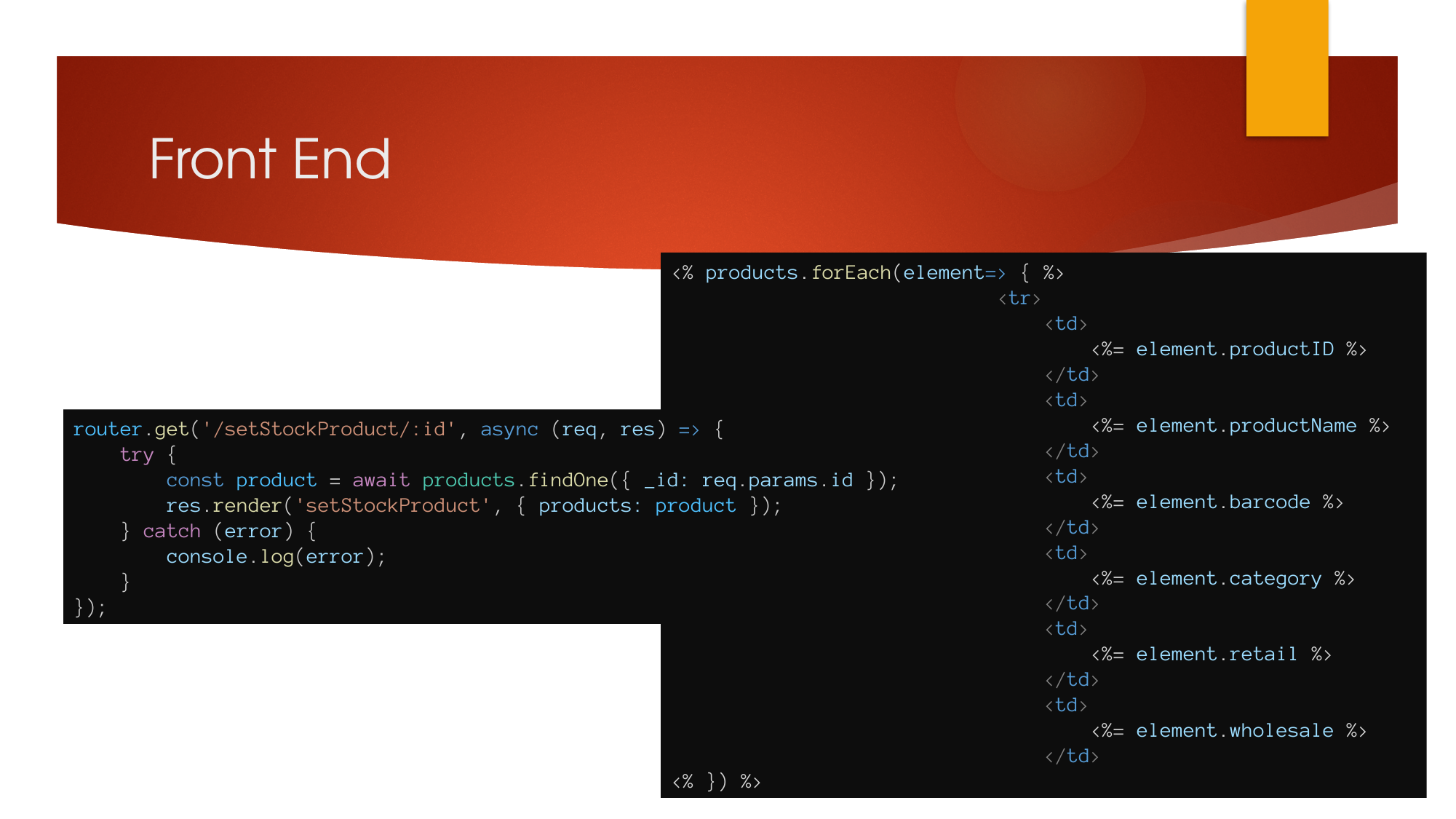

# Front End
<% products.forEach(element=> { %>
                            <tr>
                                <td>
                                    <%= element.productID %>
                                </td>
                                <td>
                                    <%= element.productName %>
                                </td>
                                <td>
                                    <%= element.barcode %>
                                </td>
                                <td>
                                    <%= element.category %>
                                </td>
                                <td>
                                    <%= element.retail %>
                                </td>
                                <td>
                                    <%= element.wholesale %>
                                </td>
<% }) %>
router.get('/setStockProduct/:id', async (req, res) => {
    try {
        const product = await products.findOne({ _id: req.params.id });
        res.render('setStockProduct', { products: product });
    } catch (error) {
        console.log(error);
    }
});